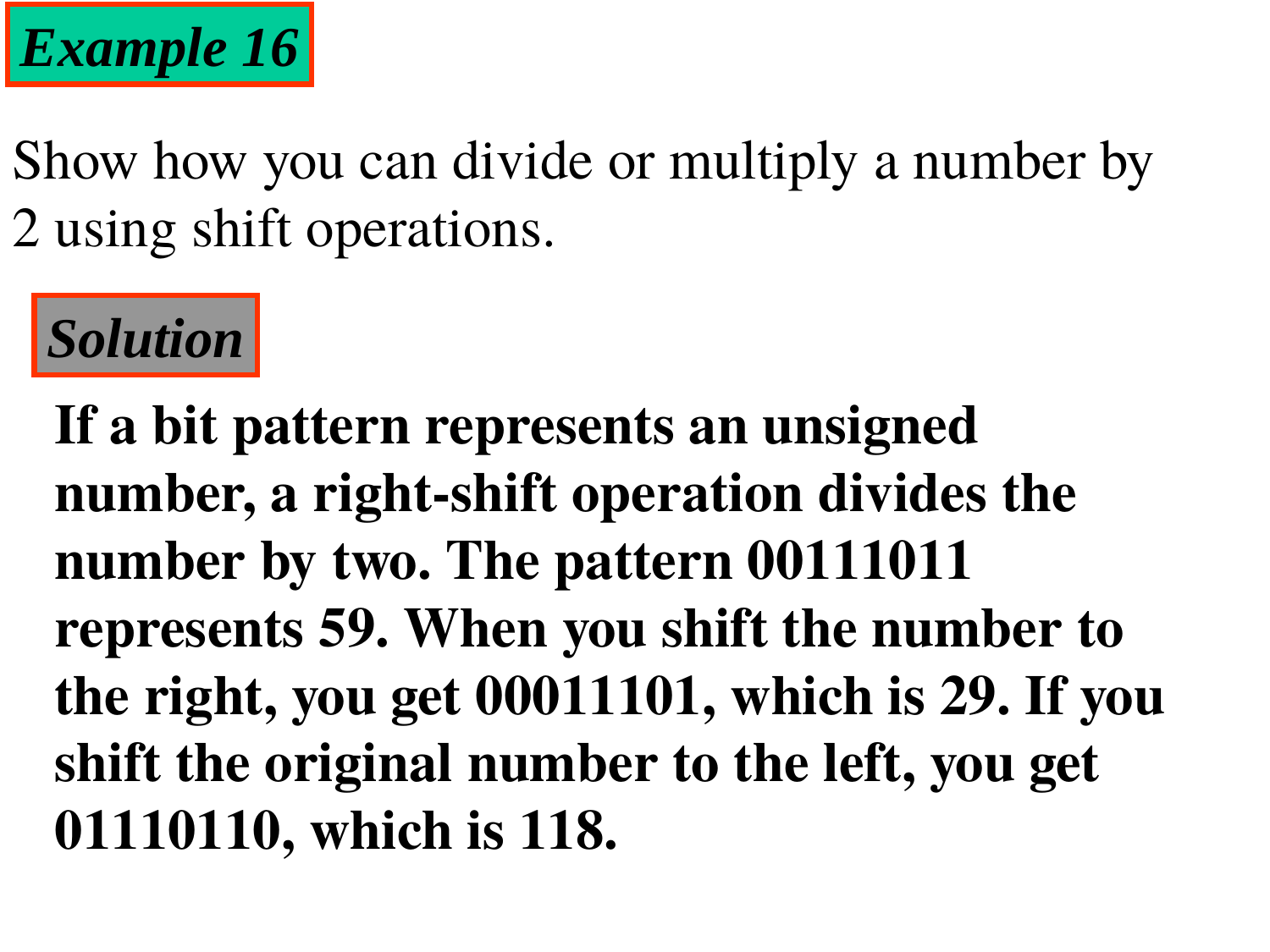

Example 16
Show how you can divide or multiply a number by
2 using shift operations.
Solution
If a bit pattern represents an unsigned number, a right-shift operation divides the number by two. The pattern 00111011 represents 59. When you shift the number to the right, you get 00011101, which is 29. If you shift the original number to the left, you get 01110110, which is 118.